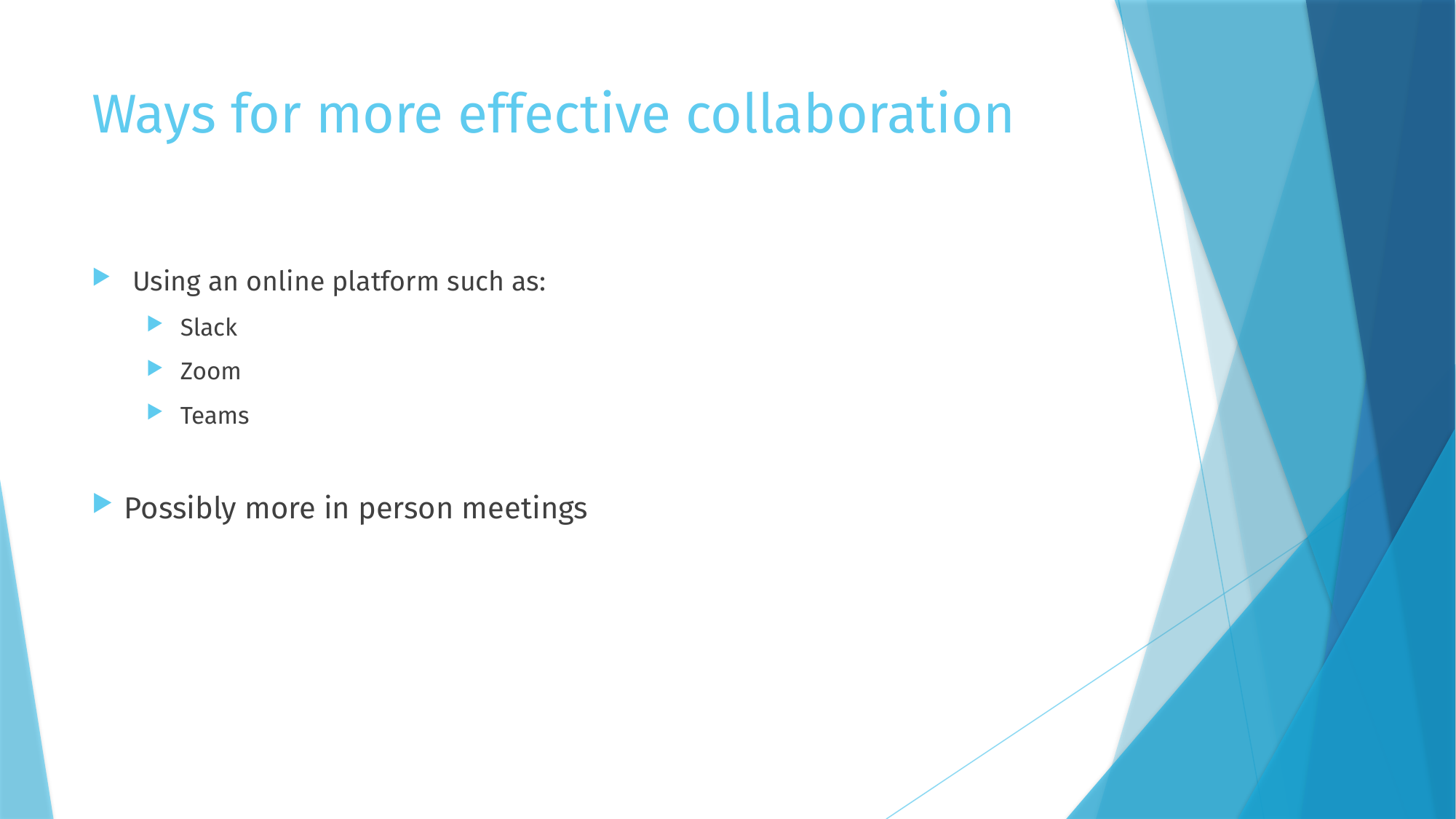

# Ways for more effective collaboration
Using an online platform such as:
Slack
Zoom
Teams

Possibly more in person meetings